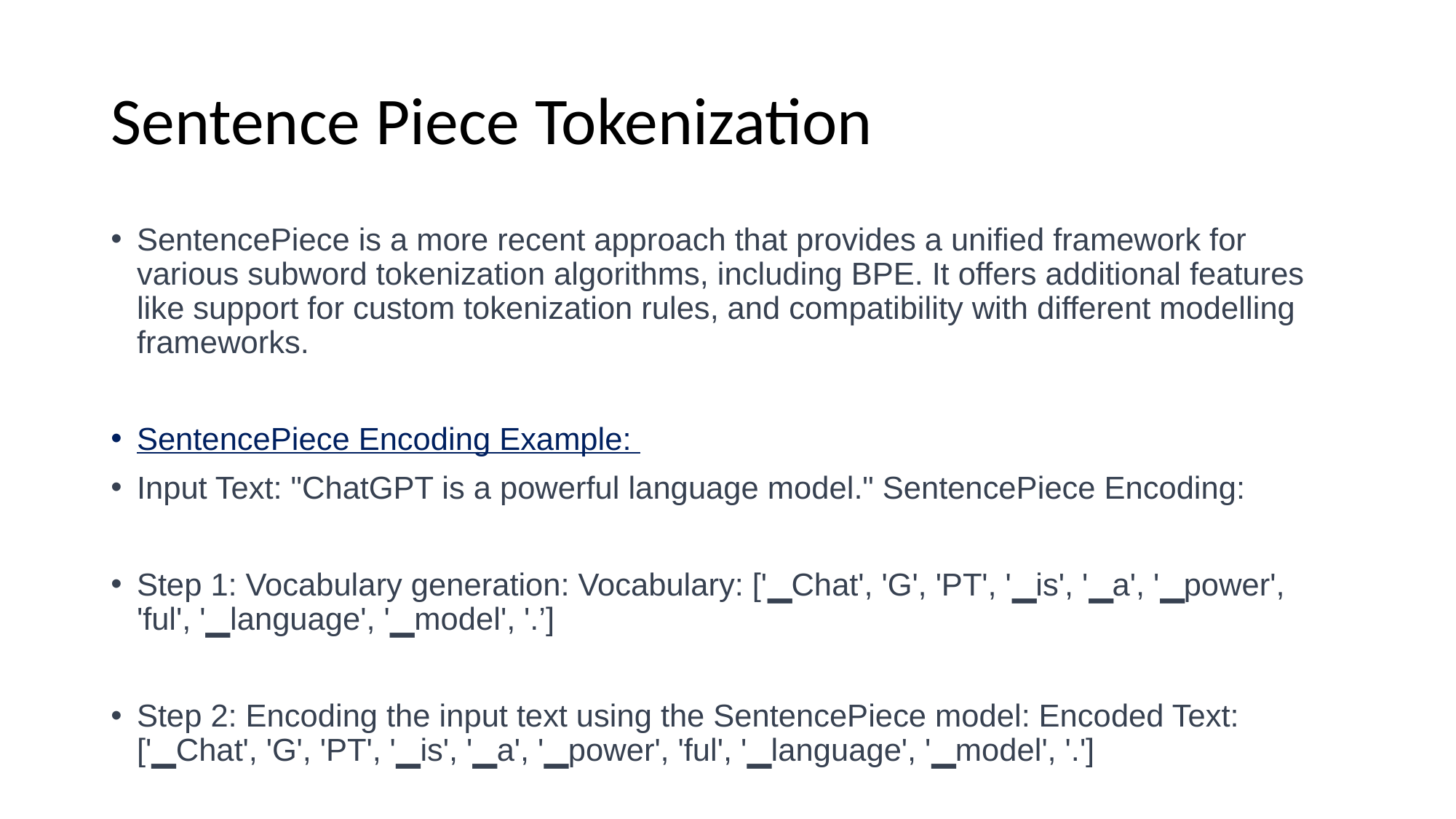

# Sentence Piece Tokenization
SentencePiece is a more recent approach that provides a unified framework for various subword tokenization algorithms, including BPE. It offers additional features like support for custom tokenization rules, and compatibility with different modelling frameworks.

SentencePiece Encoding Example:
Input Text: "ChatGPT is a powerful language model." SentencePiece Encoding:

Step 1: Vocabulary generation: Vocabulary: ['▁Chat', 'G', 'PT', '▁is', '▁a', '▁power', 'ful', '▁language', '▁model', '.’]

Step 2: Encoding the input text using the SentencePiece model: Encoded Text: ['▁Chat', 'G', 'PT', '▁is', '▁a', '▁power', 'ful', '▁language', '▁model', '.']